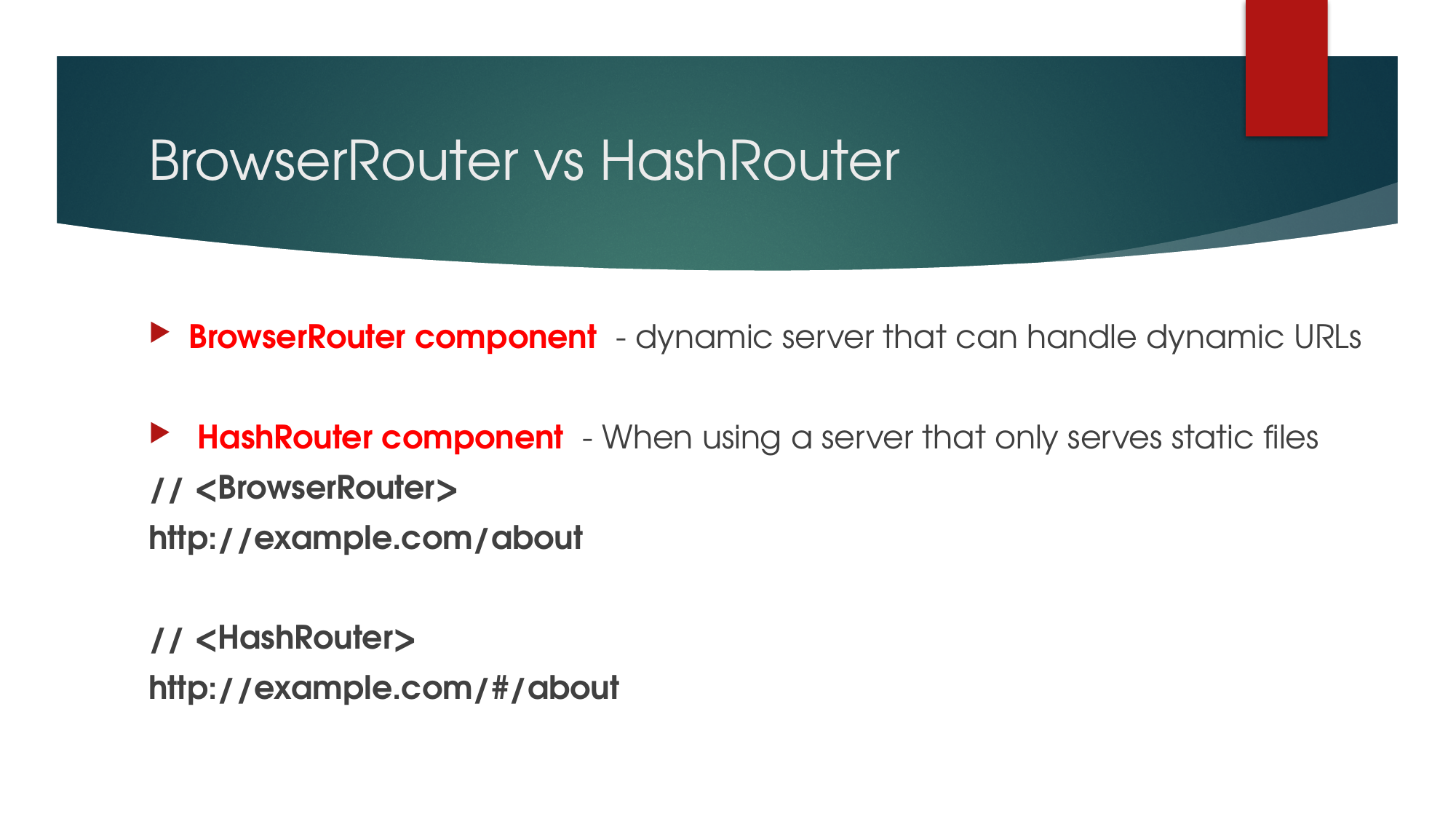

# BrowserRouter vs HashRouter
BrowserRouter component  - dynamic server that can handle dynamic URLs

 HashRouter component  - When using a server that only serves static files
// <BrowserRouter>
http://example.com/about

// <HashRouter>
http://example.com/#/about